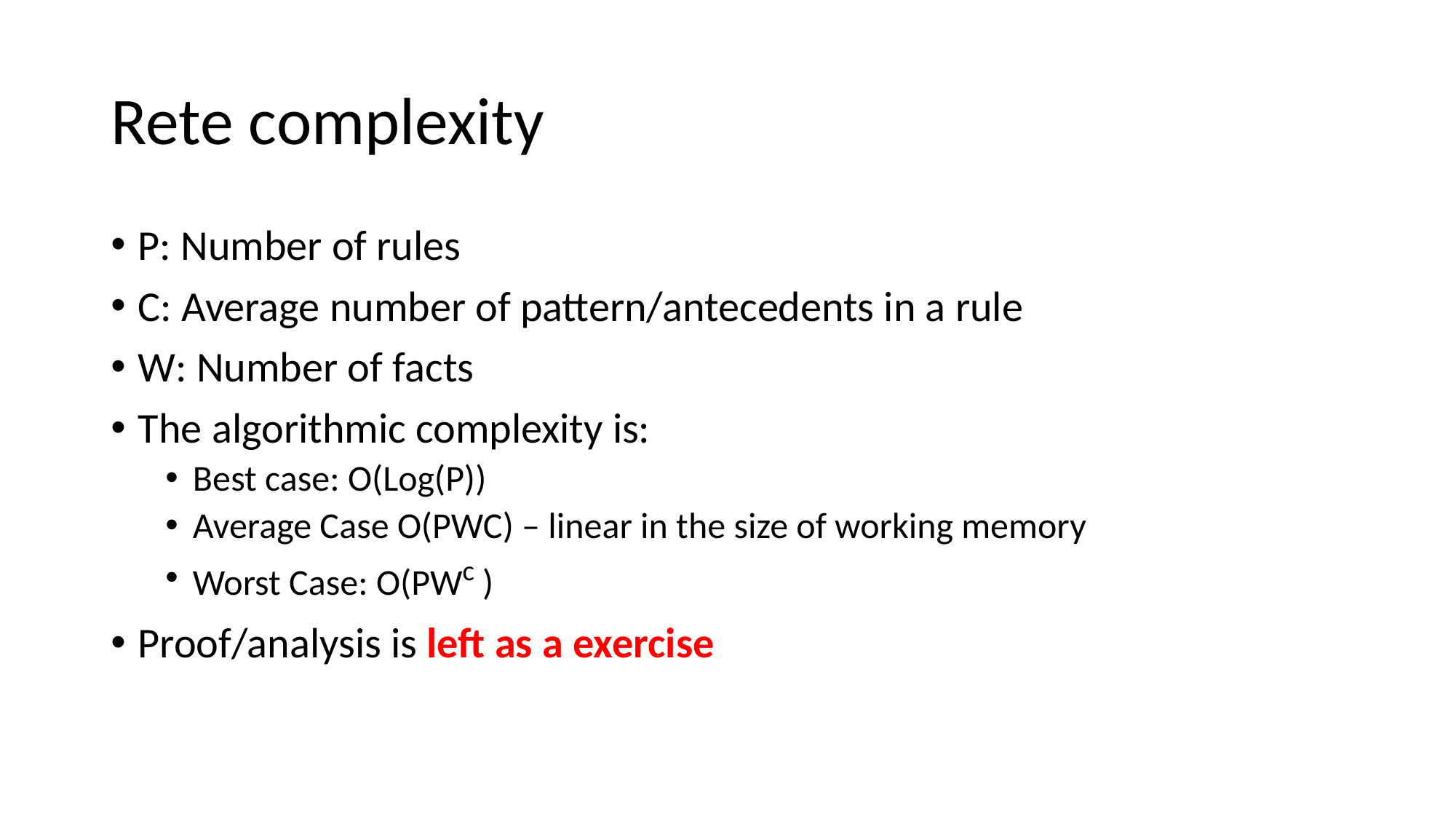

# Rete complexity
P: Number of rules
C: Average number of pattern/antecedents in a rule
W: Number of facts
The algorithmic complexity is:
Best case: O(Log(P))
Average Case O(PWC) – linear in the size of working memory
Worst Case: O(PWc )
Proof/analysis is left as a exercise